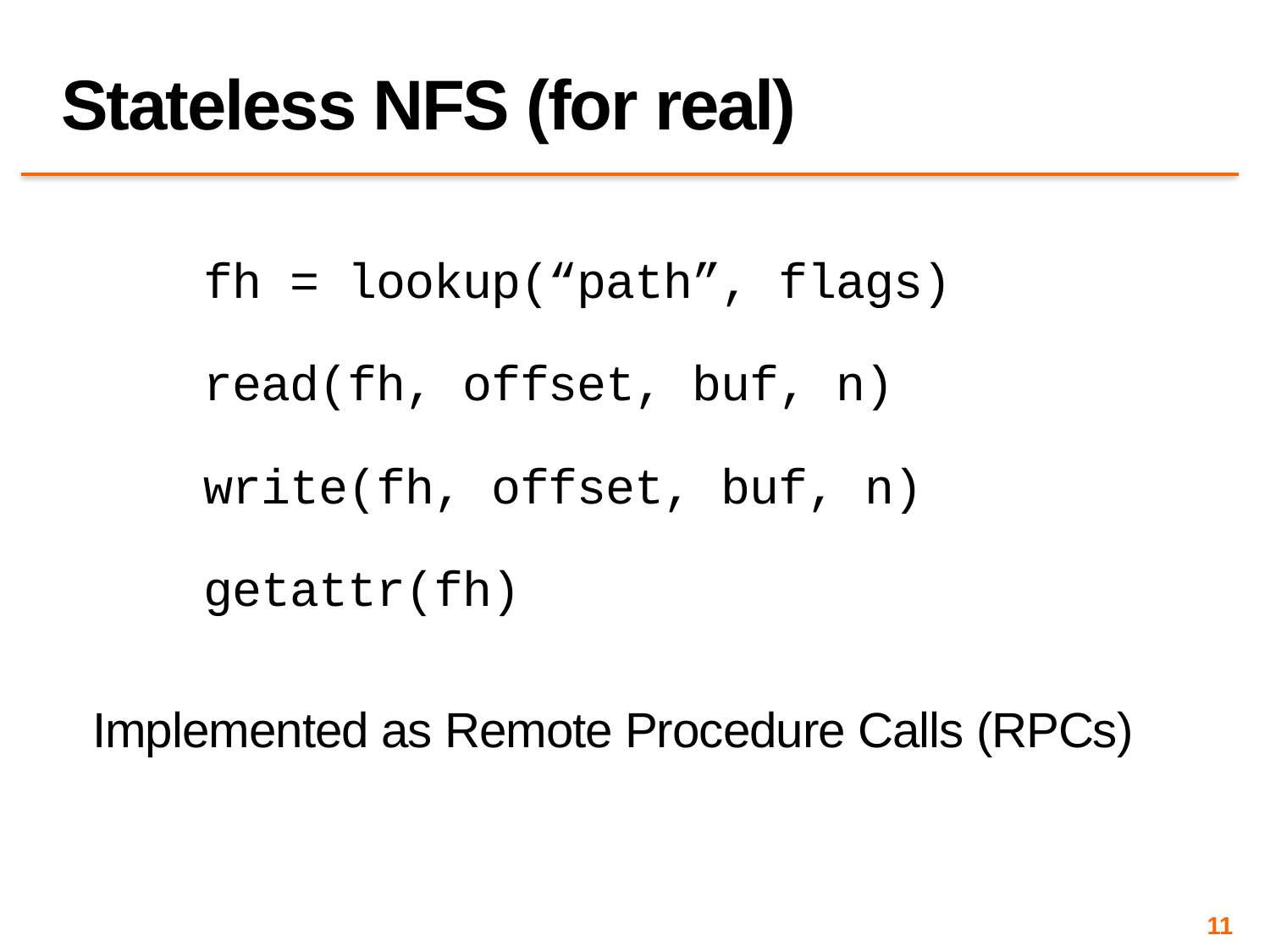

# Stateless NFS (for real)
fh = lookup(“path”, flags)
read(fh, offset, buf, n)
write(fh, offset, buf, n)
getattr(fh)
Implemented as Remote Procedure Calls (RPCs)
11